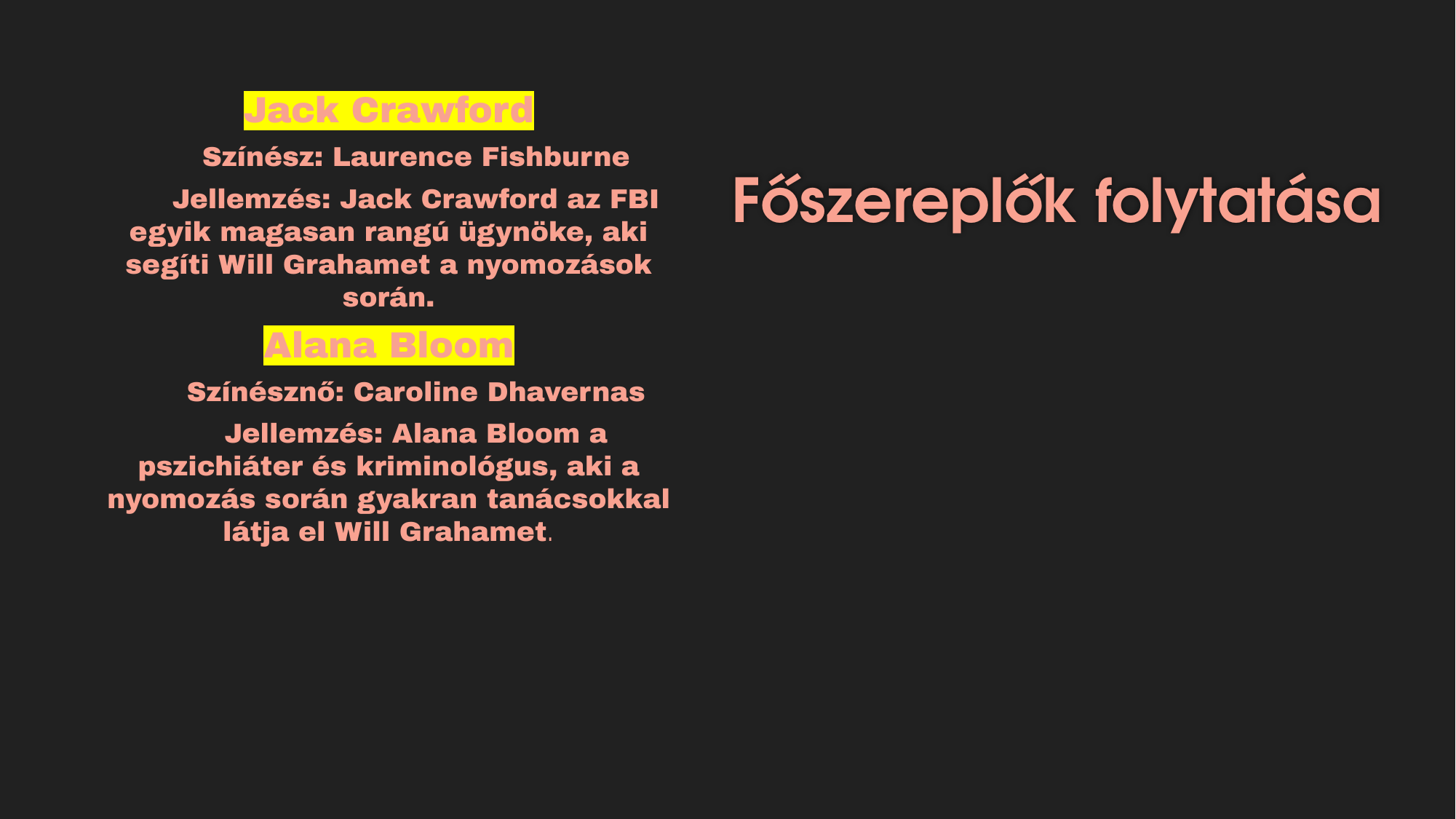

Főszereplők folytatása
Jack Crawford
Színész: Laurence Fishburne
Jellemzés: Jack Crawford az FBI egyik magasan rangú ügynöke, aki segíti Will Grahamet a nyomozások során.
Alana Bloom
Színésznő: Caroline Dhavernas
Jellemzés: Alana Bloom a pszichiáter és kriminológus, aki a nyomozás során gyakran tanácsokkal látja el Will Grahamet.